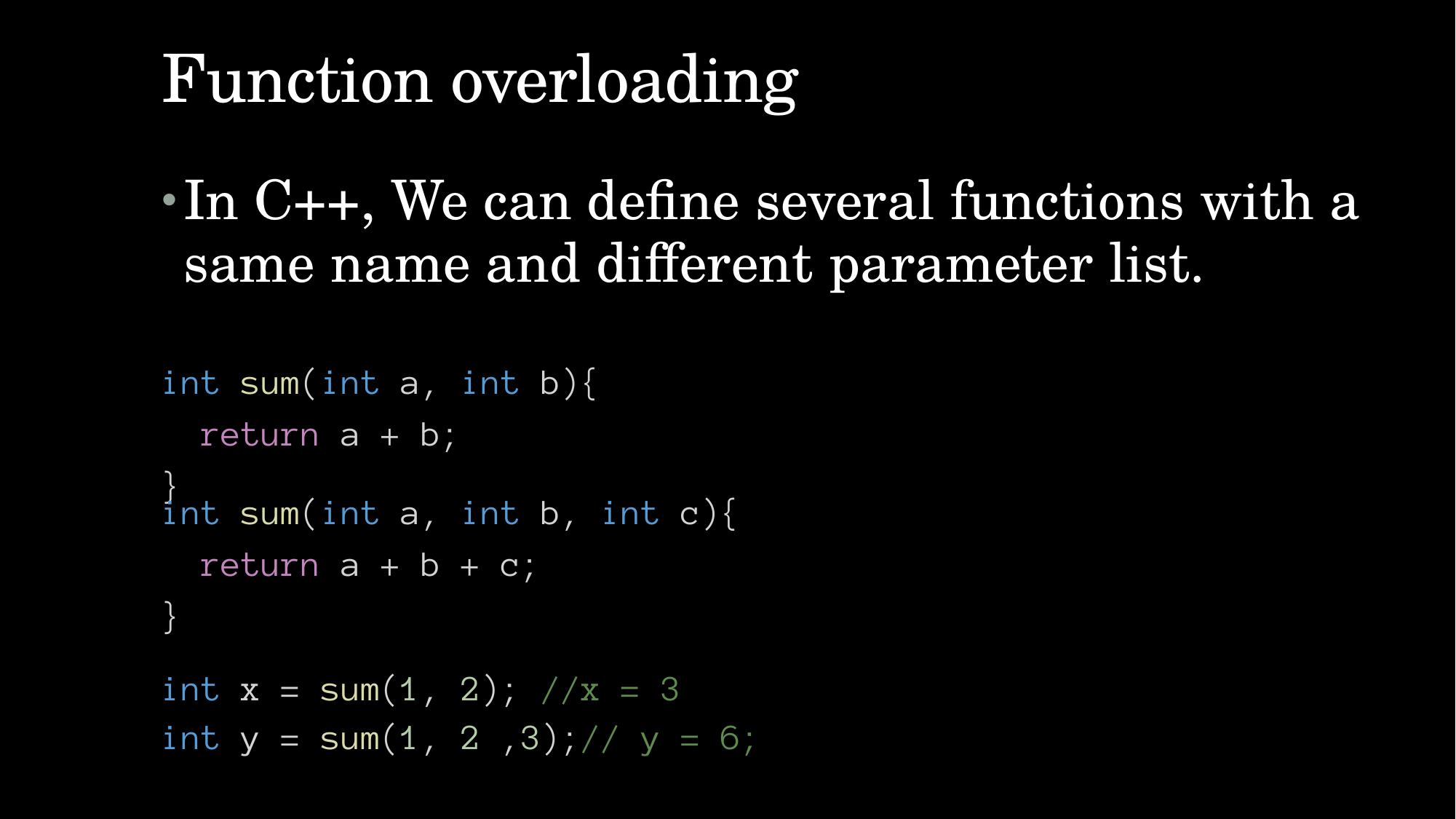

# Function overloading
In C++, We can define several functions with a same name and different parameter list.

int sum(int a, int b){
  return a + b;
}
int sum(int a, int b, int c){
  return a + b + c;
}
int x = sum(1, 2); //x = 3
int y = sum(1, 2 ,3);// y = 6;